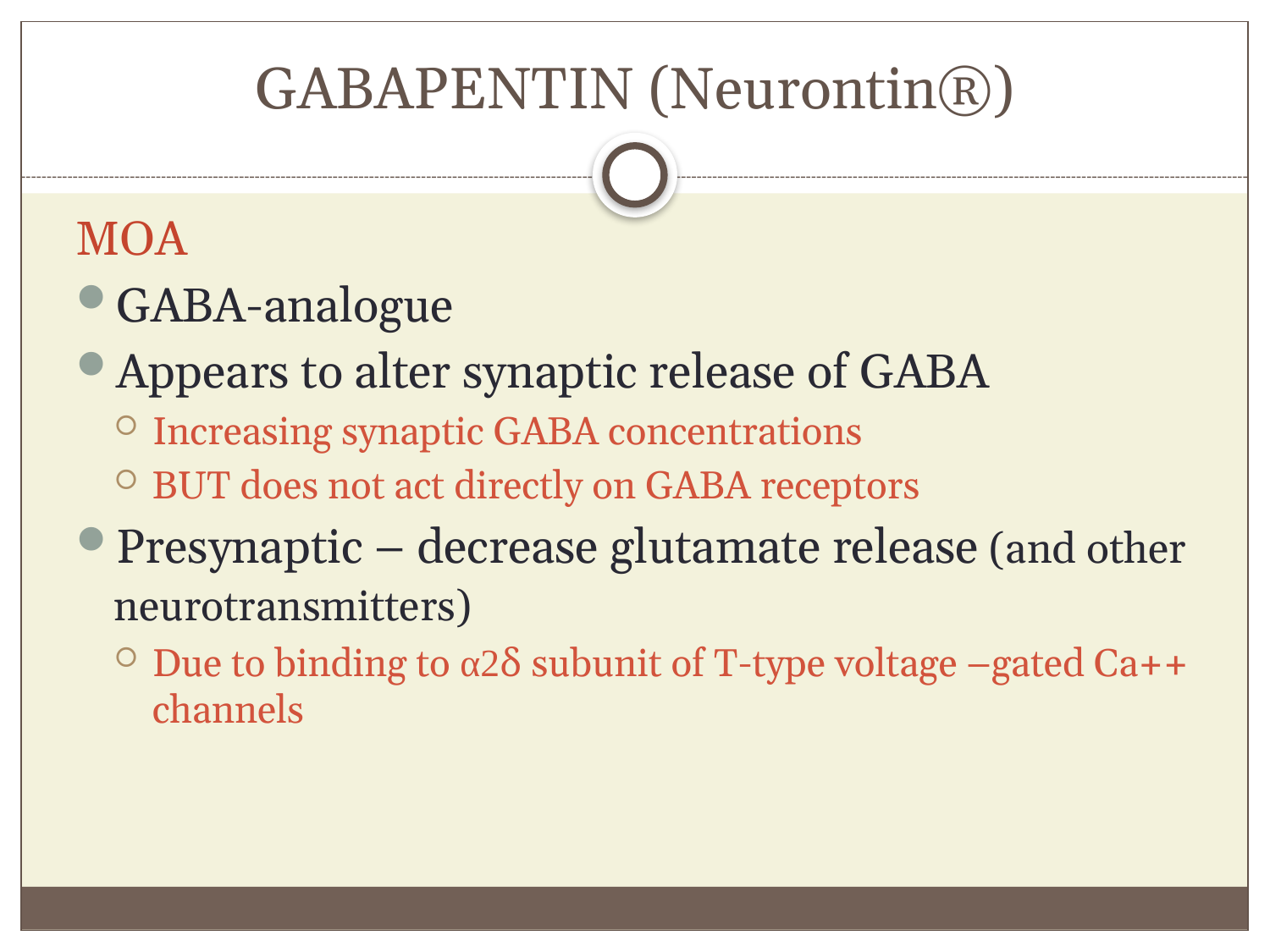

# GABAPENTIN (Neurontin®)
MOA
GABA-analogue
Appears to alter synaptic release of GABA
Increasing synaptic GABA concentrations
BUT does not act directly on GABA receptors
Presynaptic – decrease glutamate release (and other neurotransmitters)
Due to binding to α2δ subunit of T-type voltage –gated Ca++ channels